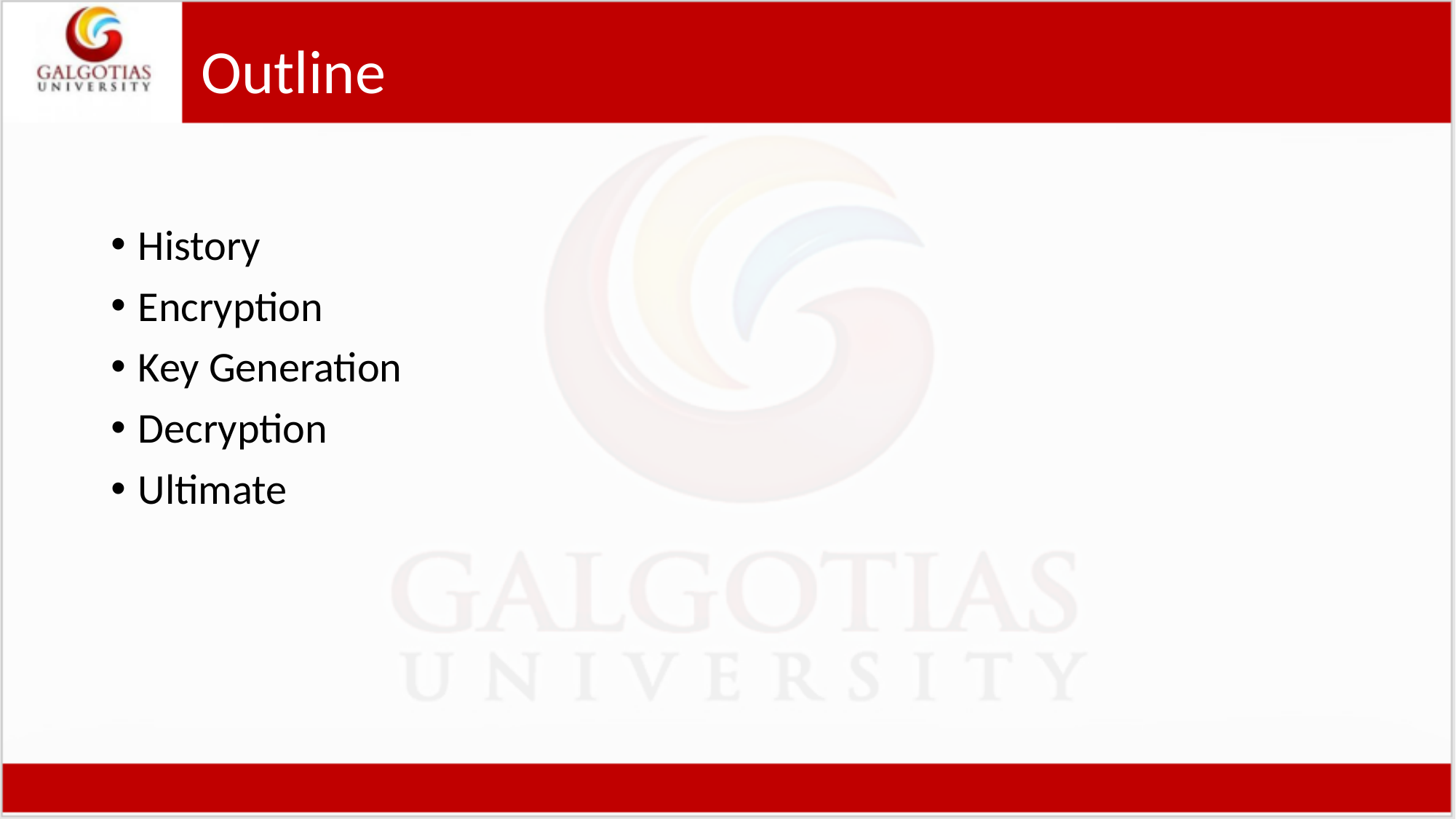

# Outline
History
Encryption
Key Generation
Decryption
Ultimate